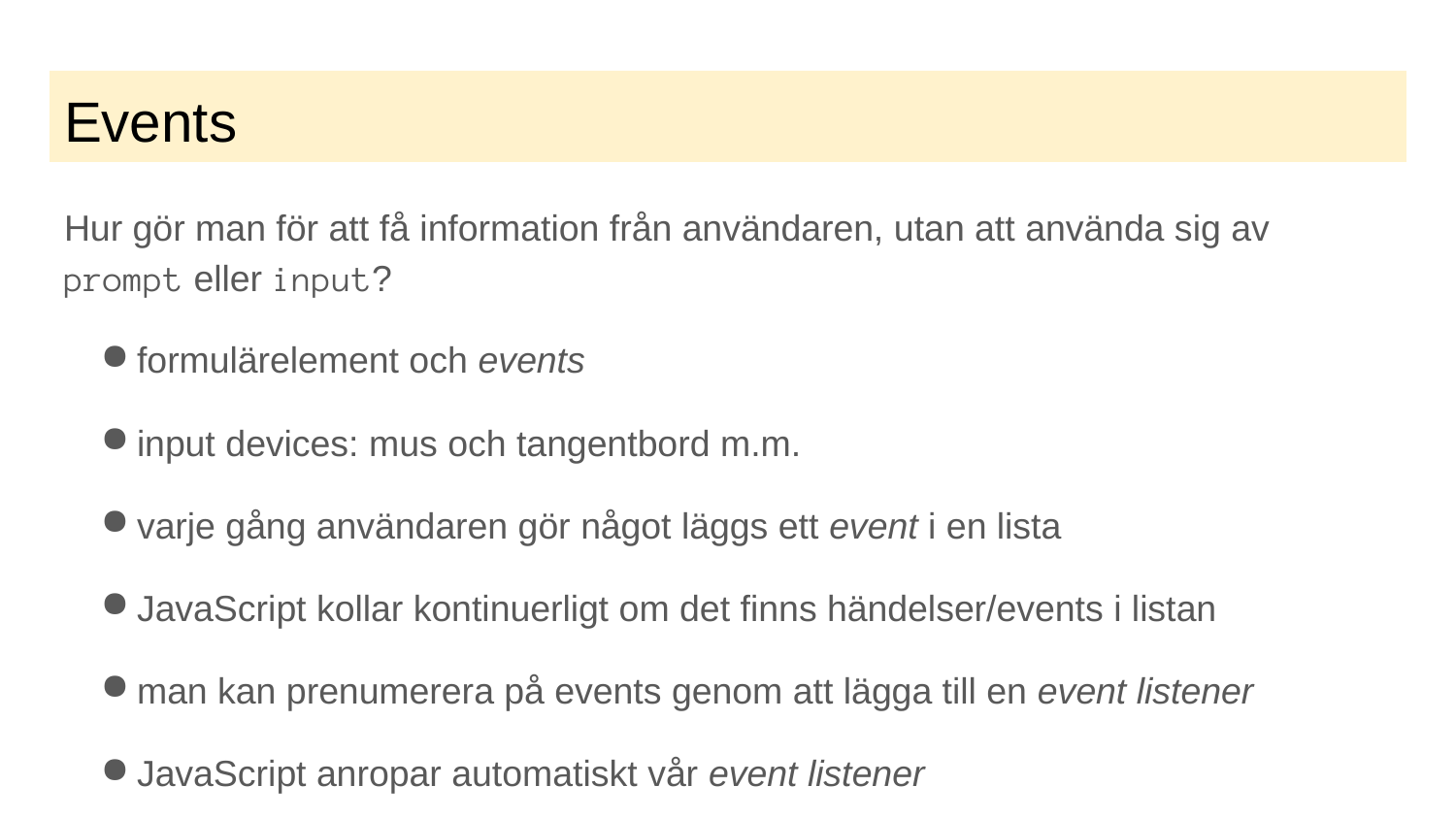

# Events
Hur gör man för att få information från användaren, utan att använda sig av prompt eller input?
formulärelement och events
input devices: mus och tangentbord m.m.
varje gång användaren gör något läggs ett event i en lista
JavaScript kollar kontinuerligt om det finns händelser/events i listan
man kan prenumerera på events genom att lägga till en event listener
JavaScript anropar automatiskt vår event listener
De flesta events uppstår när användaren gör något.